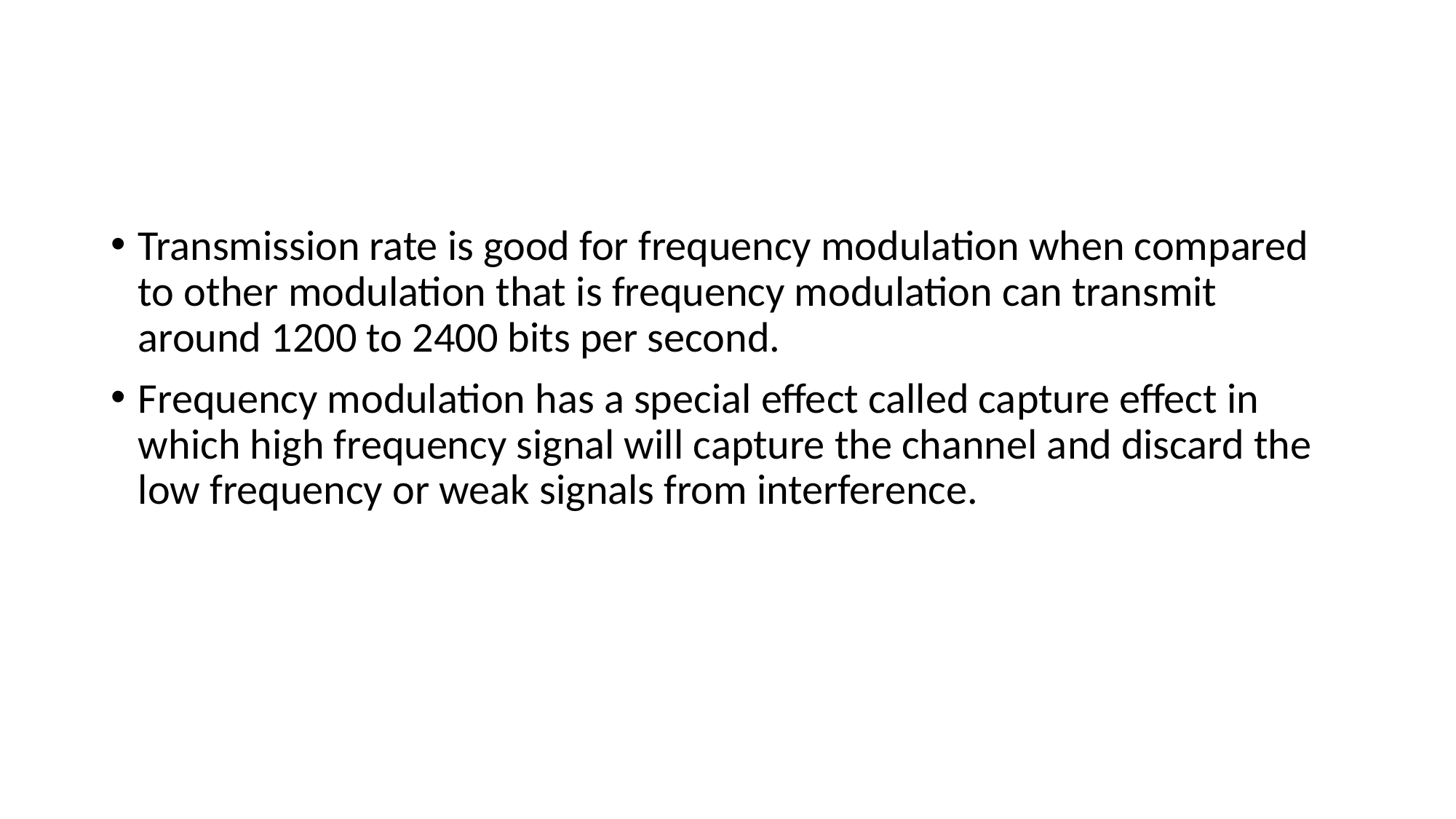

#
Transmission rate is good for frequency modulation when compared to other modulation that is frequency modulation can transmit around 1200 to 2400 bits per second.
Frequency modulation has a special effect called capture effect in which high frequency signal will capture the channel and discard the low frequency or weak signals from interference.